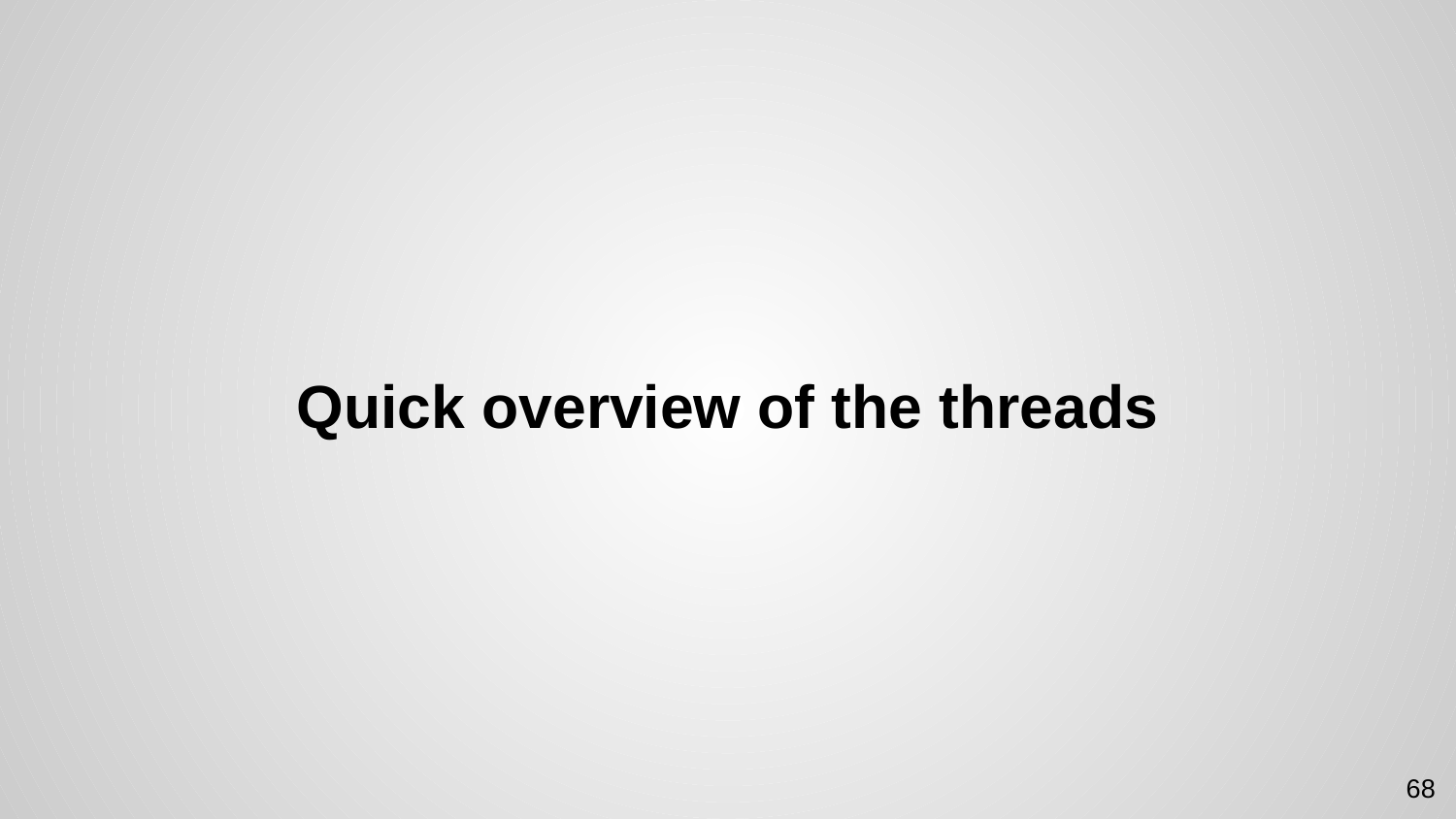

# Quick overview of the threads
68